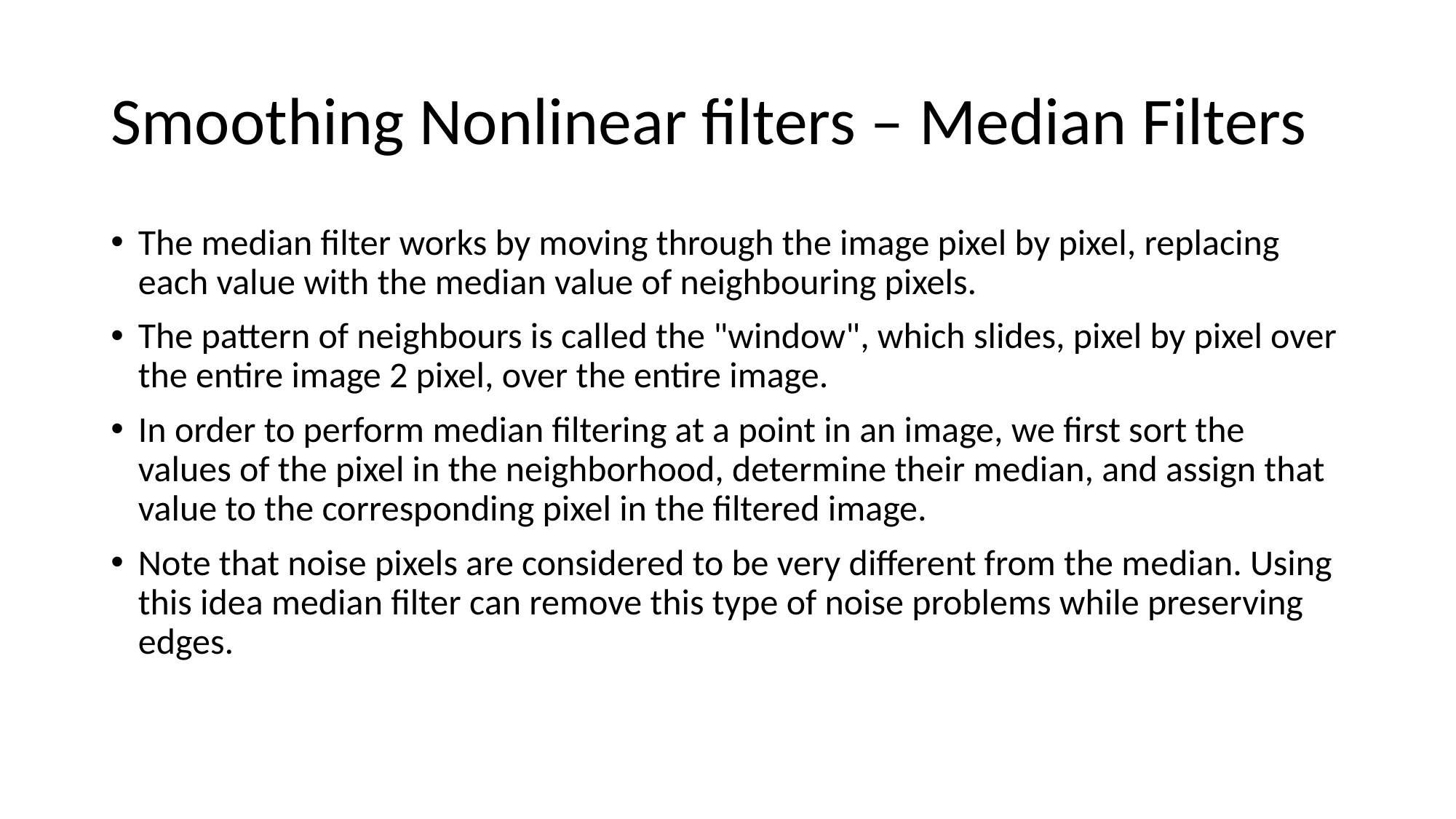

# Smoothing Nonlinear filters – Median Filters
The median filter works by moving through the image pixel by pixel, replacing each value with the median value of neighbouring pixels.
The pattern of neighbours is called the "window", which slides, pixel by pixel over the entire image 2 pixel, over the entire image.
In order to perform median filtering at a point in an image, we first sort the values of the pixel in the neighborhood, determine their median, and assign that value to the corresponding pixel in the filtered image.
Note that noise pixels are considered to be very different from the median. Using this idea median filter can remove this type of noise problems while preserving edges.